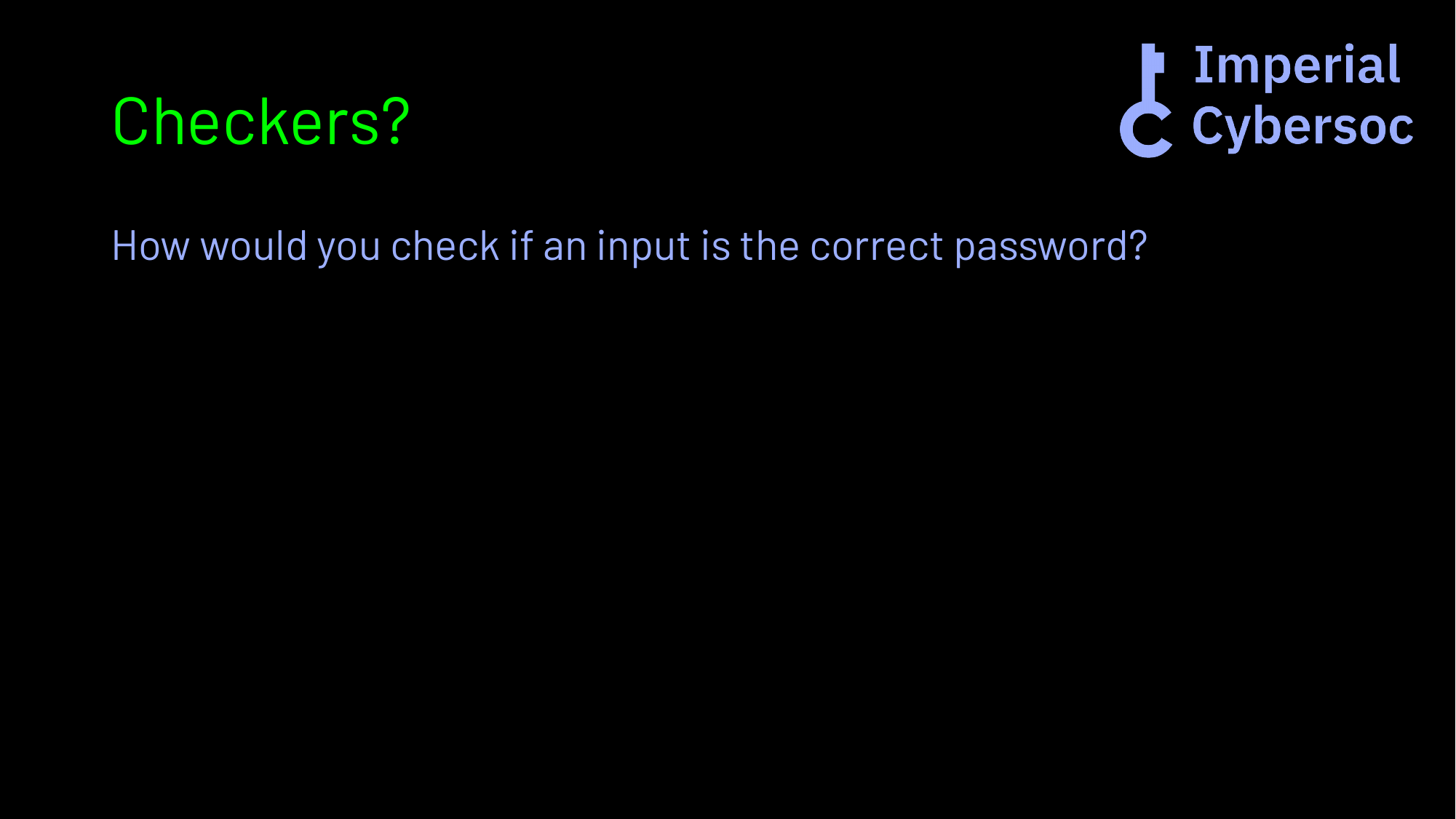

# Checkers?
How would you check if an input is the correct password?